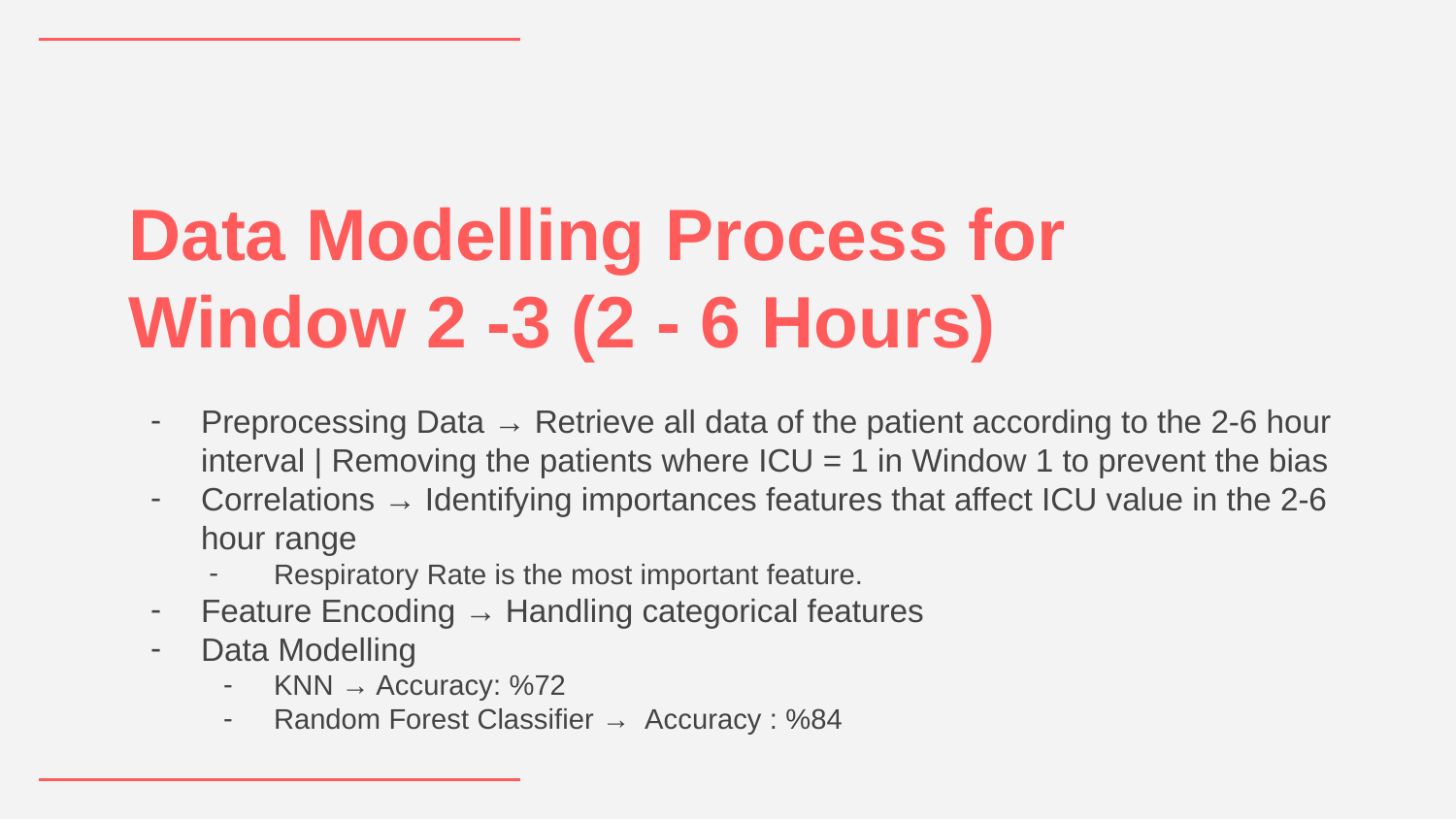

# Data Modelling Process for Window 2 -3 (2 - 6 Hours)
Preprocessing Data → Retrieve all data of the patient according to the 2-6 hour interval | Removing the patients where ICU = 1 in Window 1 to prevent the bias
Correlations → Identifying importances features that affect ICU value in the 2-6 hour range
Respiratory Rate is the most important feature.
Feature Encoding → Handling categorical features
Data Modelling
KNN → Accuracy: %72
Random Forest Classifier →  Accuracy : %84